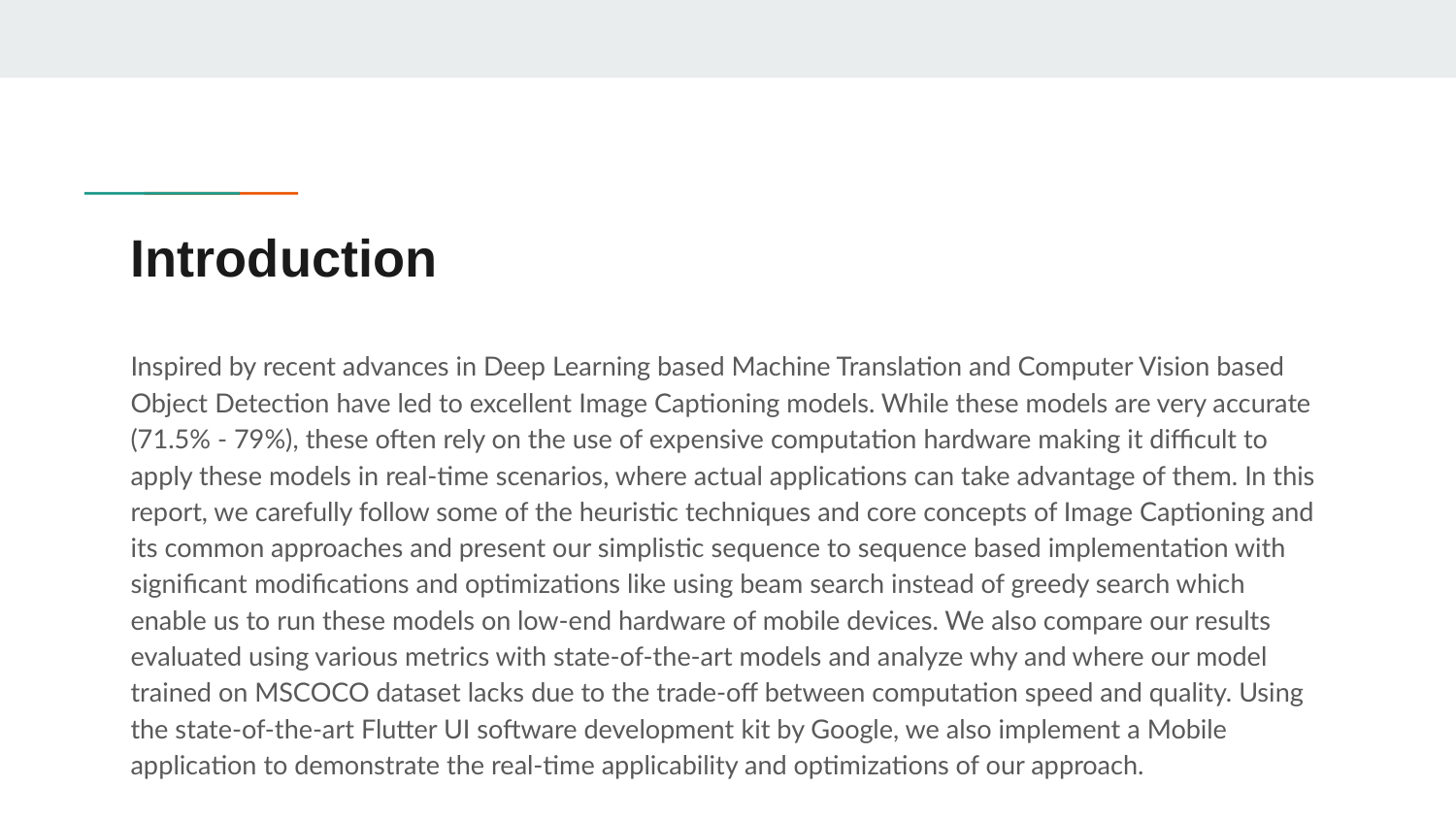

# Introduction
Inspired by recent advances in Deep Learning based Machine Translation and Computer Vision based Object Detection have led to excellent Image Captioning models. While these models are very accurate (71.5% - 79%), these often rely on the use of expensive computation hardware making it difficult to apply these models in real-time scenarios, where actual applications can take advantage of them. In this report, we carefully follow some of the heuristic techniques and core concepts of Image Captioning and its common approaches and present our simplistic sequence to sequence based implementation with significant modifications and optimizations like using beam search instead of greedy search which enable us to run these models on low-end hardware of mobile devices. We also compare our results evaluated using various metrics with state-of-the-art models and analyze why and where our model trained on MSCOCO dataset lacks due to the trade-off between computation speed and quality. Using the state-of-the-art Flutter UI software development kit by Google, we also implement a Mobile application to demonstrate the real-time applicability and optimizations of our approach.